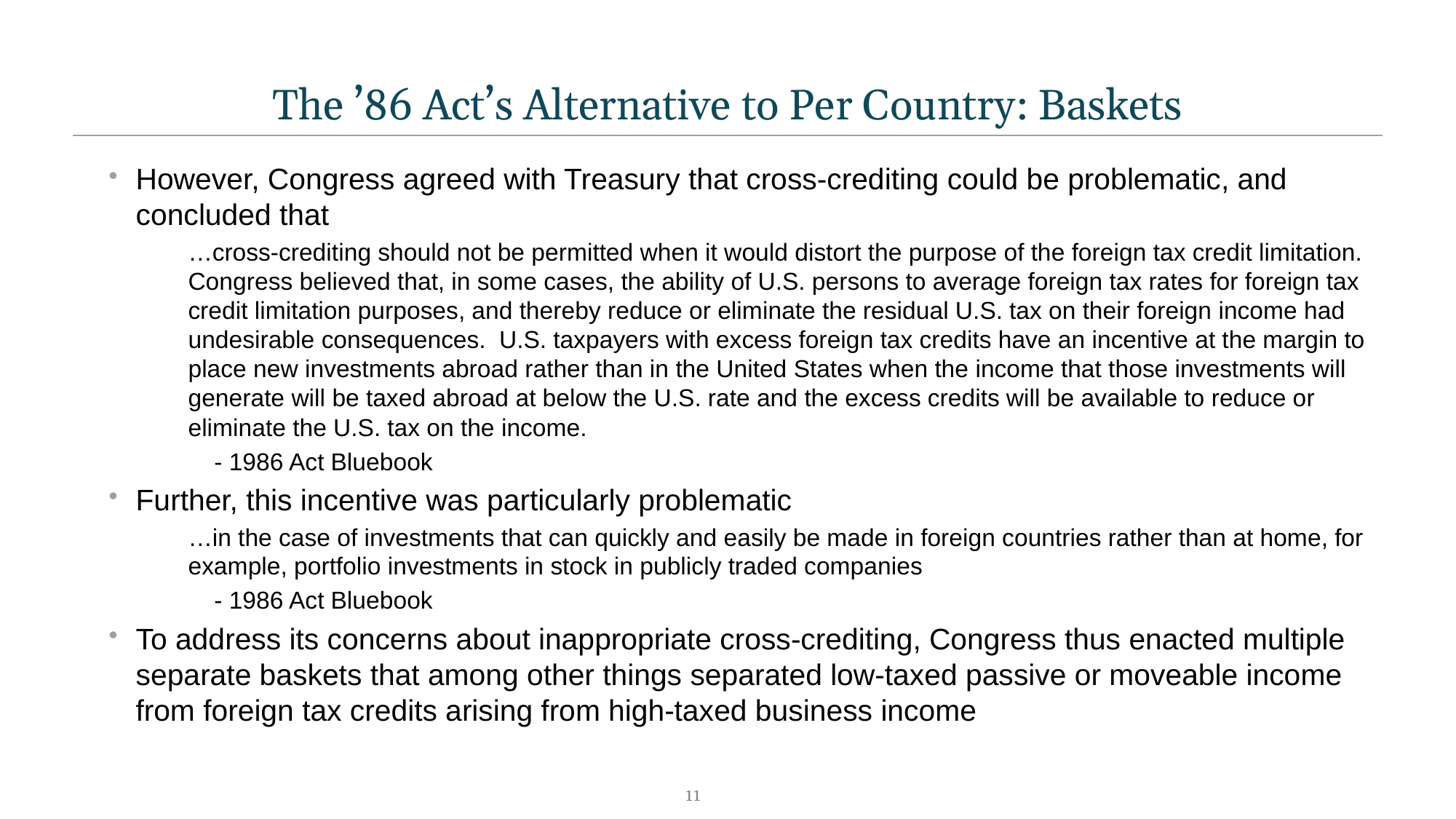

# The ’86 Act’s Alternative to Per Country: Baskets
However, Congress agreed with Treasury that cross-crediting could be problematic, and concluded that
…cross-crediting should not be permitted when it would distort the purpose of the foreign tax credit limitation.  Congress believed that, in some cases, the ability of U.S. persons to average foreign tax rates for foreign tax credit limitation purposes, and thereby reduce or eliminate the residual U.S. tax on their foreign income had undesirable consequences.  U.S. taxpayers with excess foreign tax credits have an incentive at the margin to place new investments abroad rather than in the United States when the income that those investments will generate will be taxed abroad at below the U.S. rate and the excess credits will be available to reduce or eliminate the U.S. tax on the income.
- 1986 Act Bluebook
Further, this incentive was particularly problematic
…in the case of investments that can quickly and easily be made in foreign countries rather than at home, for example, portfolio investments in stock in publicly traded companies
- 1986 Act Bluebook
To address its concerns about inappropriate cross-crediting, Congress thus enacted multiple separate baskets that among other things separated low-taxed passive or moveable income from foreign tax credits arising from high-taxed business income
11